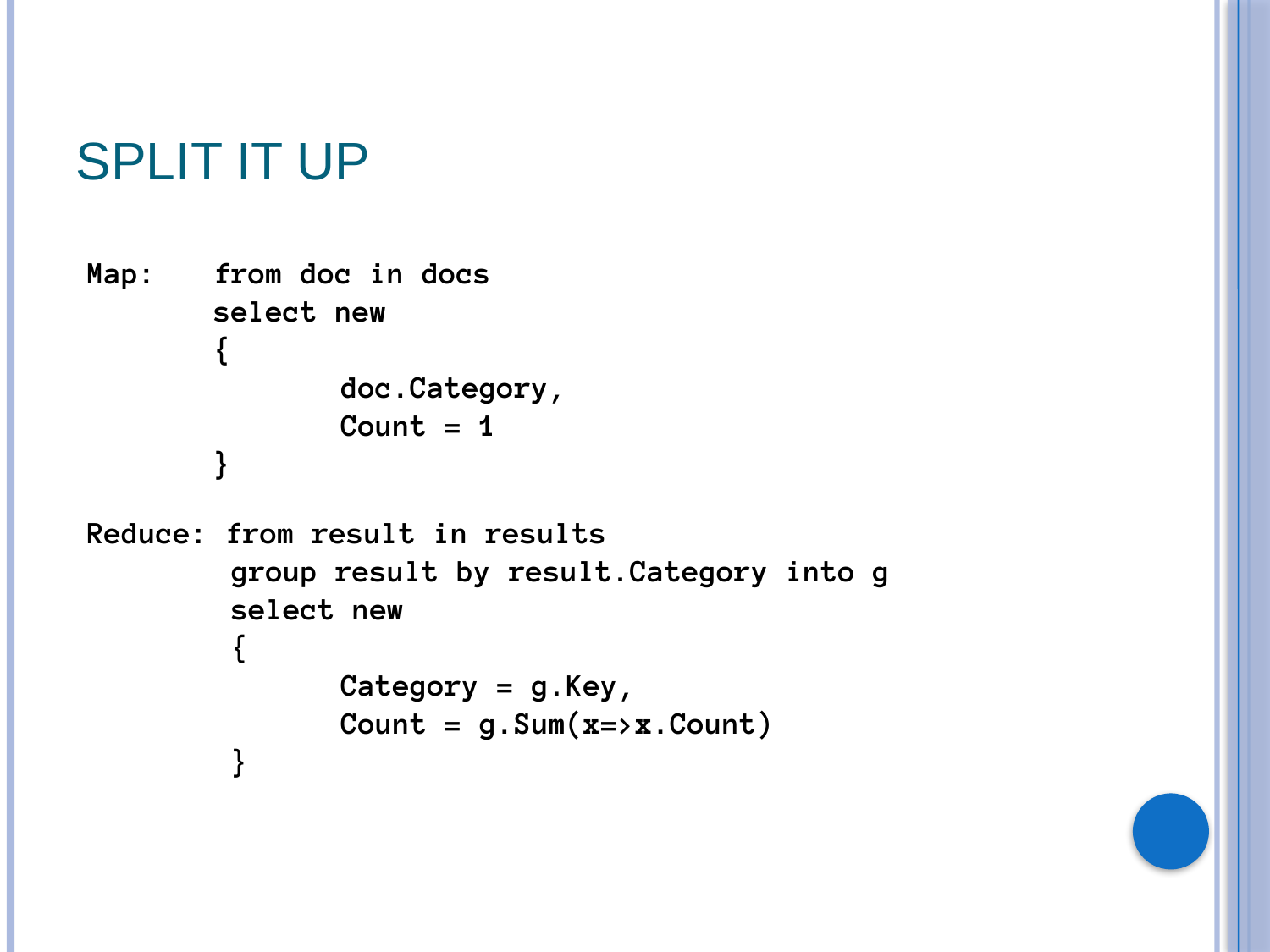

# Split it up
Map: 	from doc in docs
	select new
	{
		doc.Category,
		Count = 1
	}

Reduce: from result in results
	 group result by result.Category into g
	 select new
	 {
		Category = g.Key,
		Count = g.Sum(x=>x.Count)
	 }